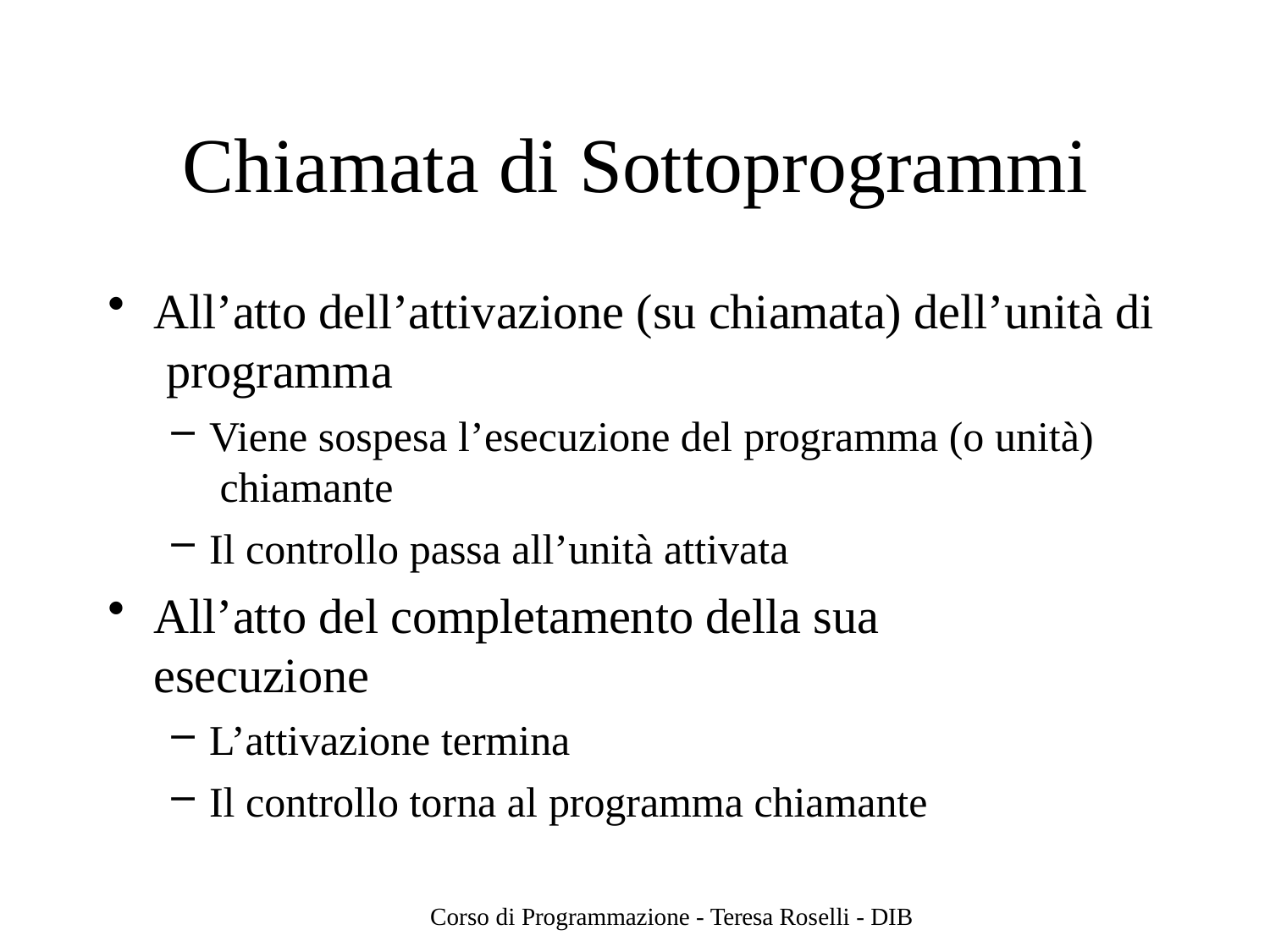

# Chiamata di Sottoprogrammi
All’atto dell’attivazione (su chiamata) dell’unità di  programma
Viene sospesa l’esecuzione del programma (o unità)  chiamante
Il controllo passa all’unità attivata
All’atto del completamento della sua esecuzione
L’attivazione termina
Il controllo torna al programma chiamante
Corso di Programmazione - Teresa Roselli - DIB